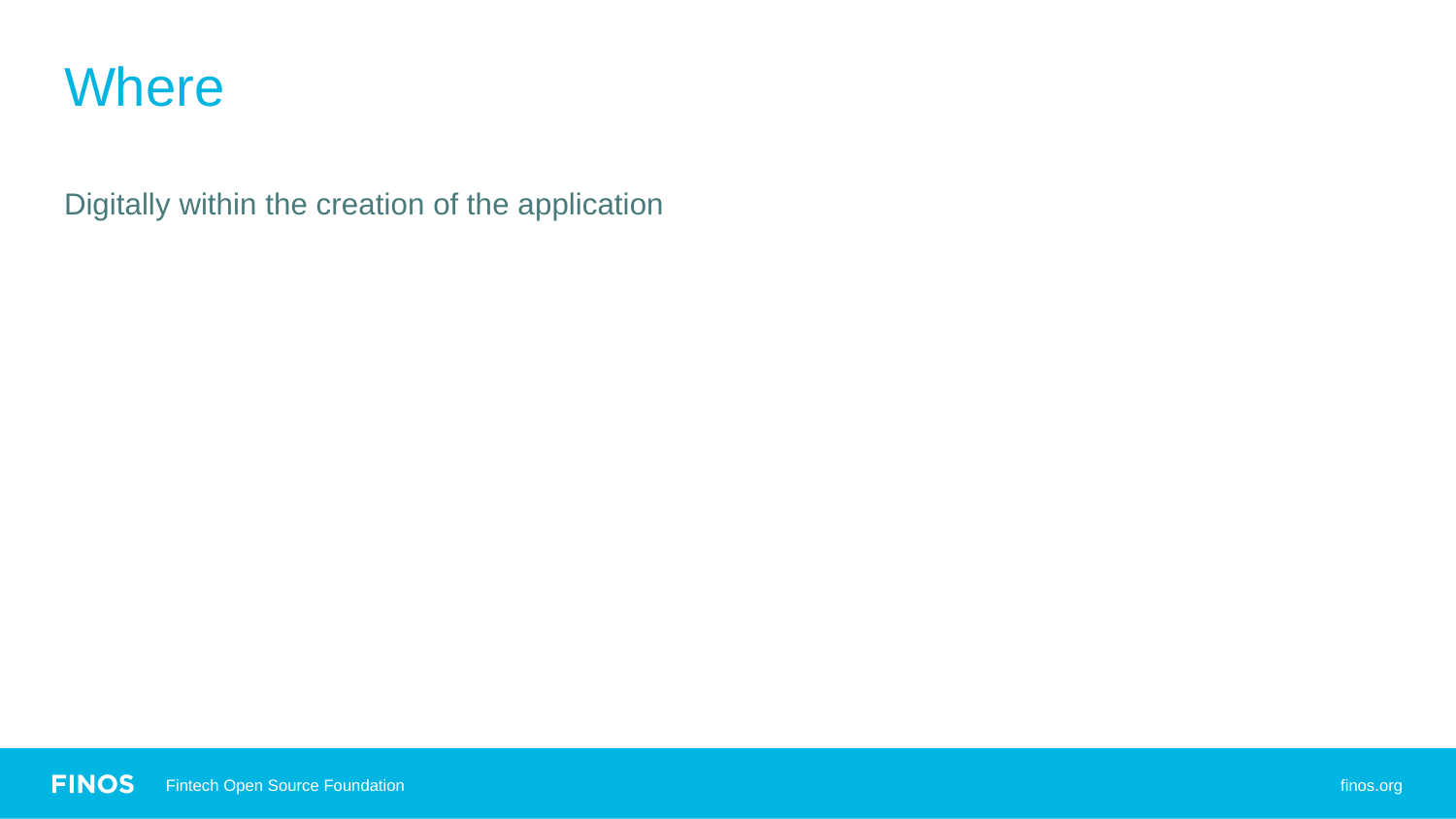

# Where
Digitally within the creation of the application